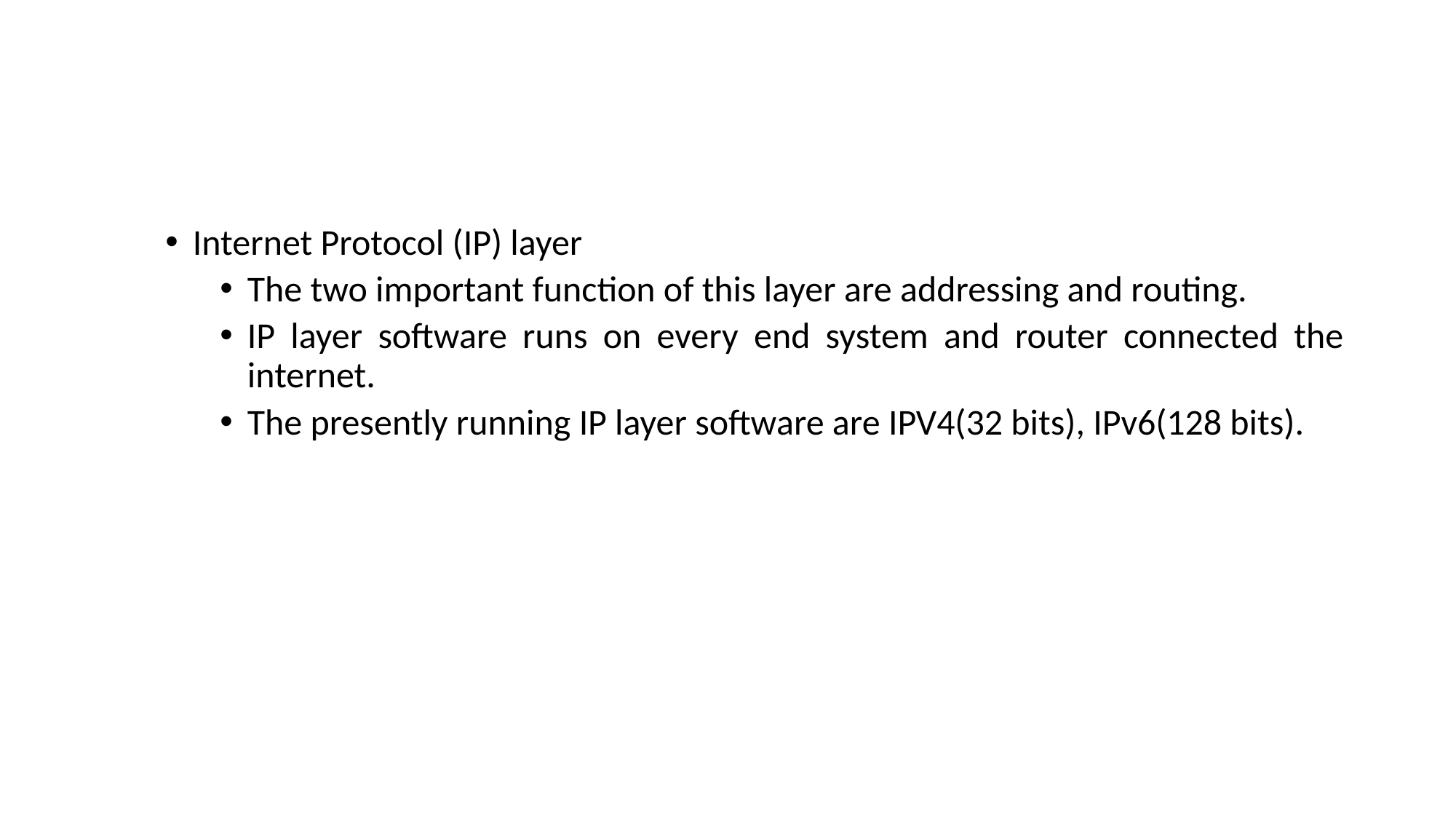

#
Internet Protocol (IP) layer
The two important function of this layer are addressing and routing.
IP layer software runs on every end system and router connected the internet.
The presently running IP layer software are IPV4(32 bits), IPv6(128 bits).